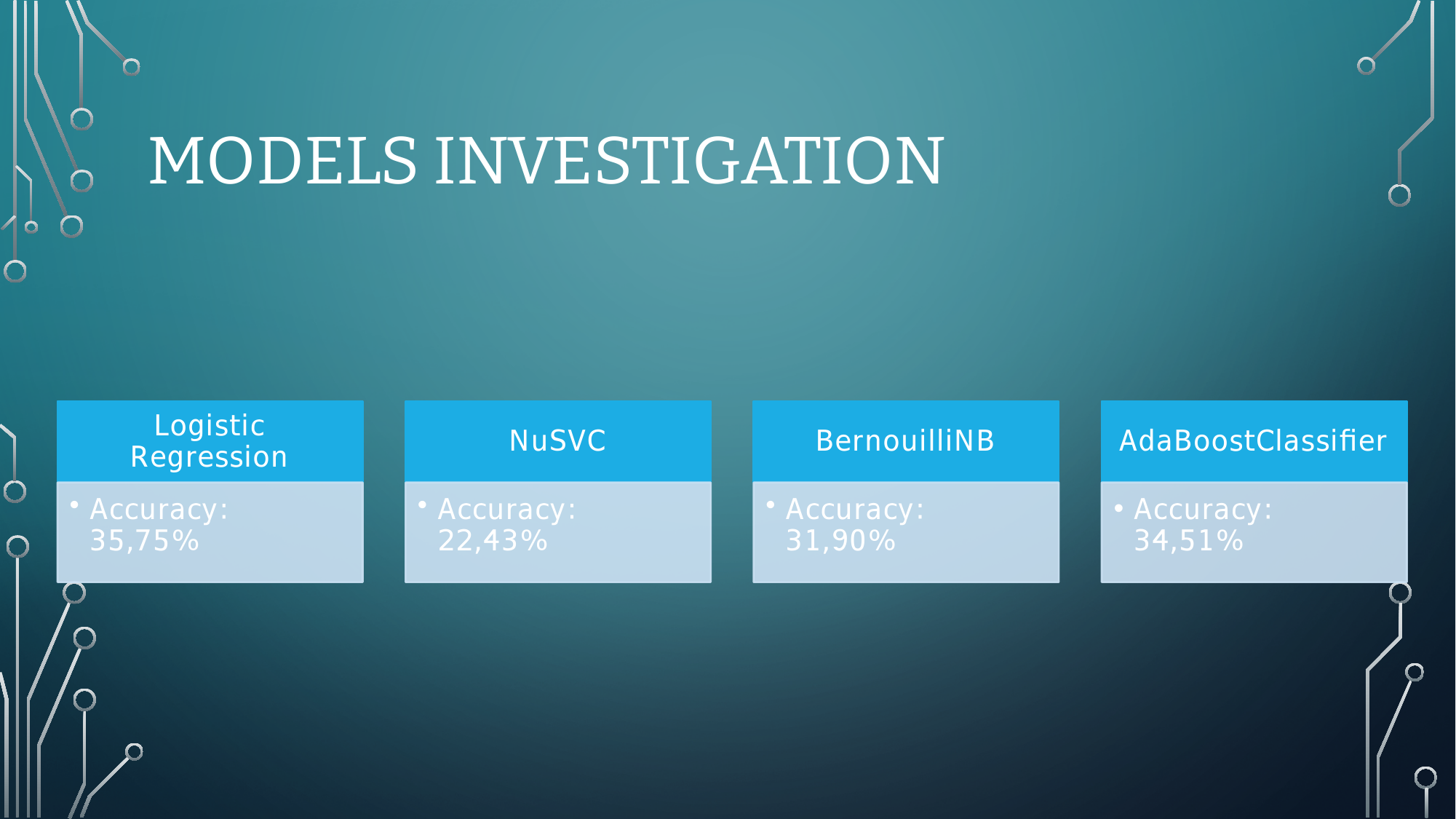

# MODELS INVESTIGATION
Logistic Regression
Accuracy: 35,75%
NuSVC
Accuracy: 22,43%
BernouilliNB
Accuracy: 31,90%
AdaBoostClassifier
Accuracy: 34,51%